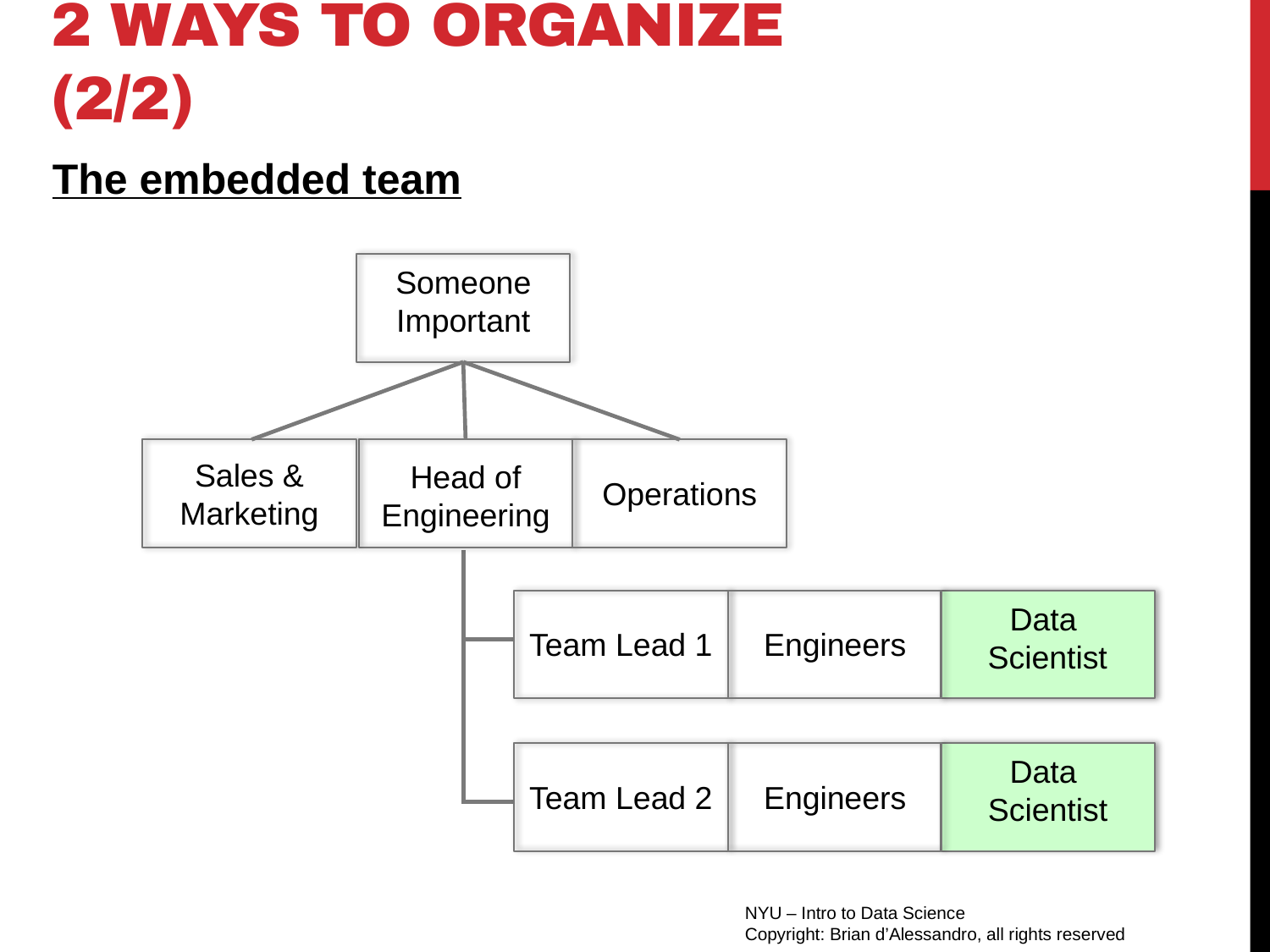

# 2 ways to organize (2/2)
The embedded team

Someone Important

Operations

Head of
Engineering

Sales & Marketing

Team Lead 1

Engineers

Data
Scientist

Team Lead 2

Engineers

Data
Scientist